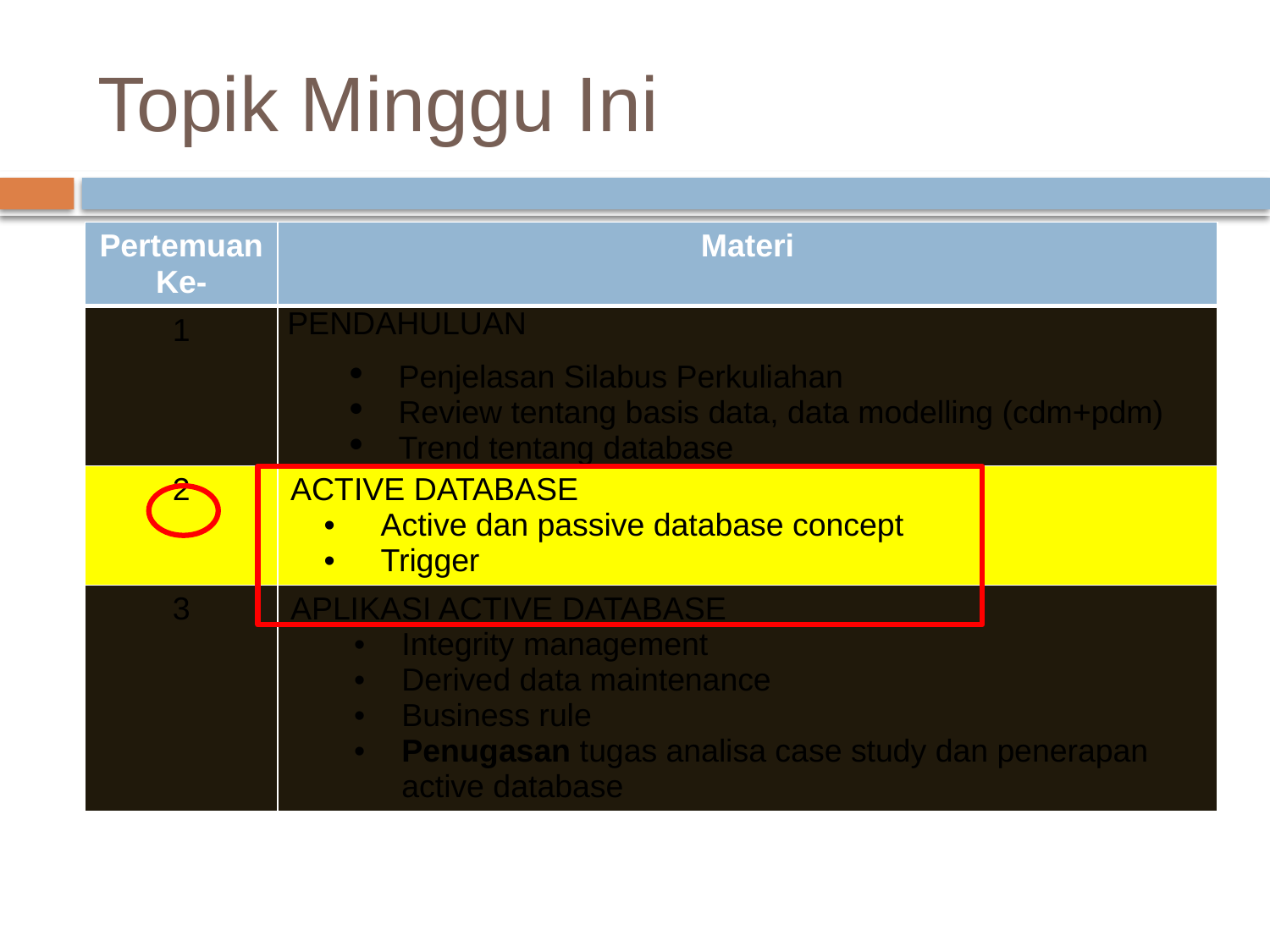

# Topik Minggu Ini

| Pertemuan Ke- | Materi |
| --- | --- |
| 1 | PENDAHULUAN Penjelasan Silabus Perkuliahan Review tentang basis data, data modelling (cdm+pdm) Trend tentang database |
| 2 | ACTIVE DATABASE Active dan passive database concept Trigger |
| 3 | APLIKASI ACTIVE DATABASE Integrity management Derived data maintenance Business rule Penugasan tugas analisa case study dan penerapan active database |